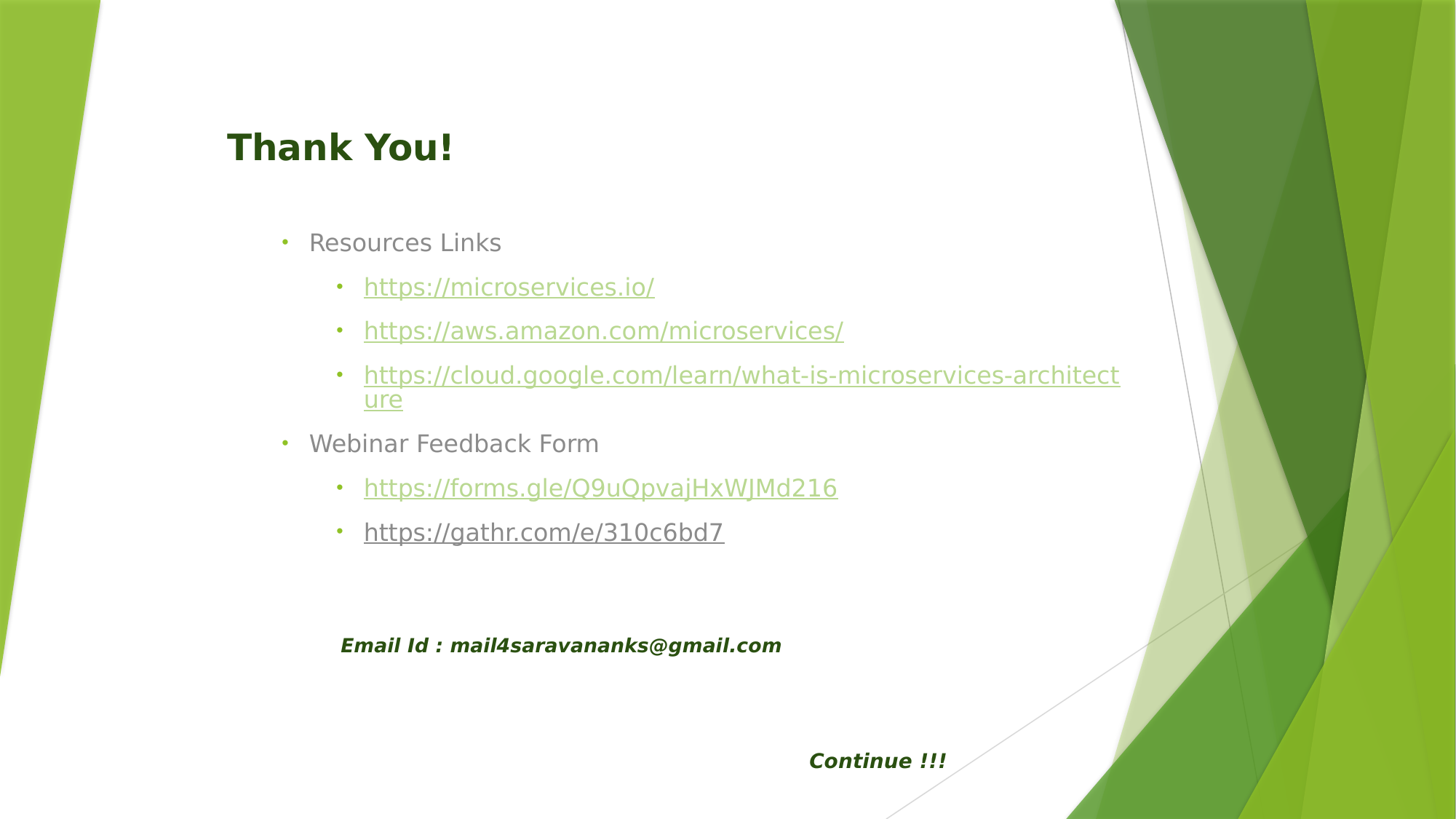

Thank You!

Resources Links
https://microservices.io/
https://aws.amazon.com/microservices/
https://cloud.google.com/learn/what-is-microservices-architecture
Webinar Feedback Form
https://forms.gle/Q9uQpvajHxWJMd216
https://gathr.com/e/310c6bd7
Email Id : mail4saravananks@gmail.com
Continue !!!